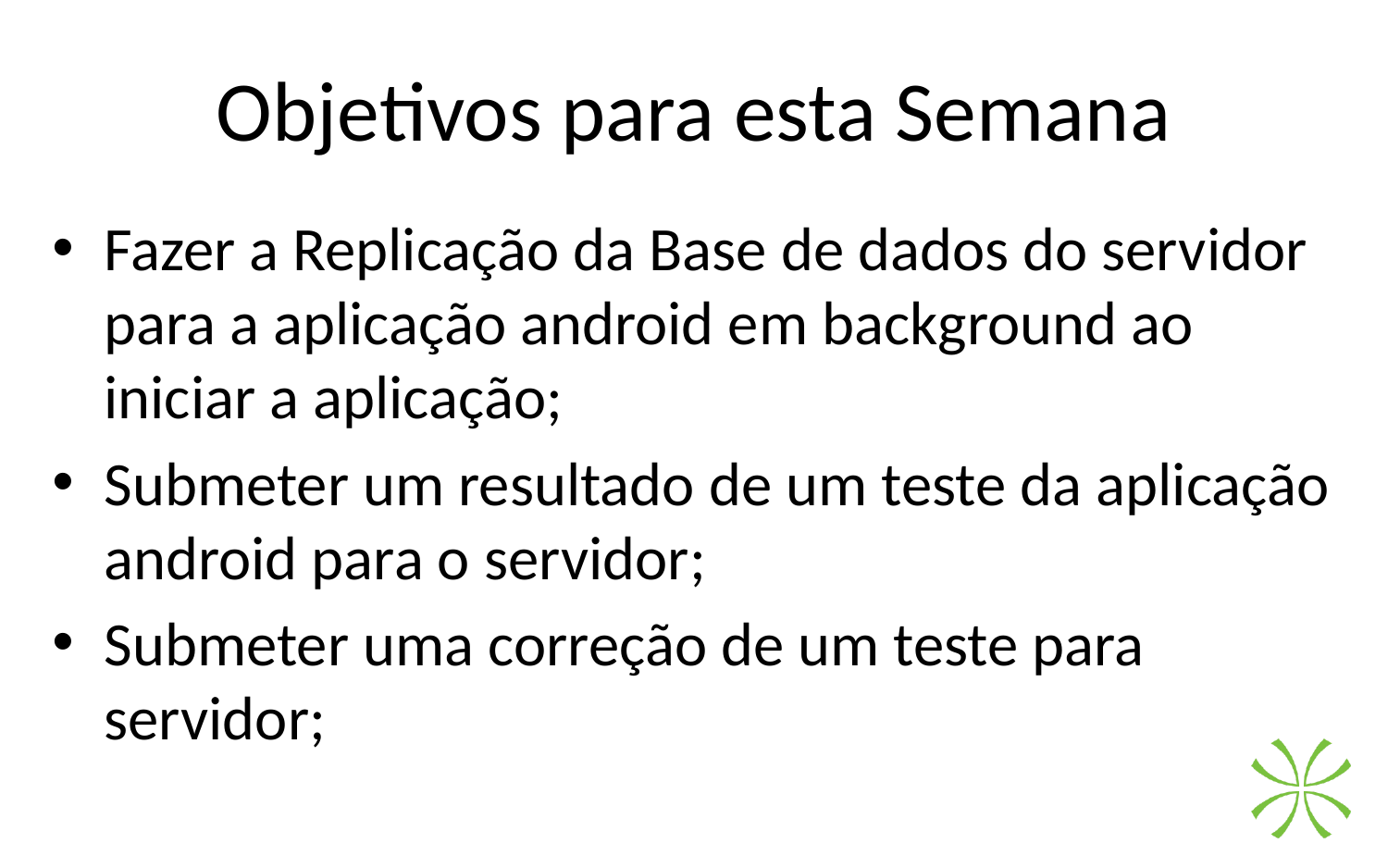

# Objetivos para esta Semana
Fazer a Replicação da Base de dados do servidor para a aplicação android em background ao iniciar a aplicação;
Submeter um resultado de um teste da aplicação android para o servidor;
Submeter uma correção de um teste para servidor;